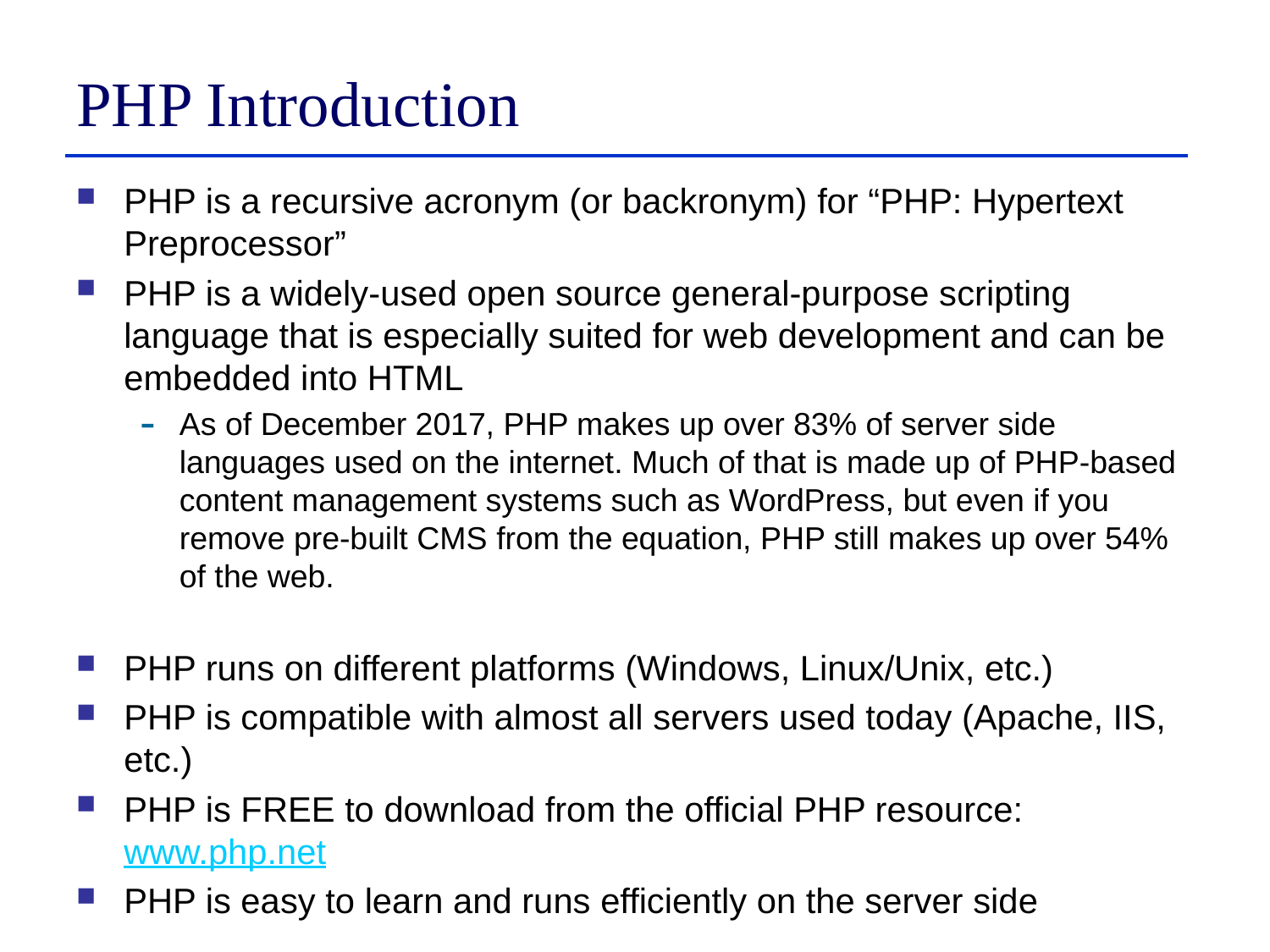

# PHP Introduction
PHP is a recursive acronym (or backronym) for “PHP: Hypertext Preprocessor”
PHP is a widely-used open source general-purpose scripting language that is especially suited for web development and can be embedded into HTML
As of December 2017, PHP makes up over 83% of server side languages used on the internet. Much of that is made up of PHP-based content management systems such as WordPress, but even if you remove pre-built CMS from the equation, PHP still makes up over 54% of the web.

PHP runs on different platforms (Windows, Linux/Unix, etc.)‏
PHP is compatible with almost all servers used today (Apache, IIS, etc.)‏
PHP is FREE to download from the official PHP resource: www.php.net
PHP is easy to learn and runs efficiently on the server side